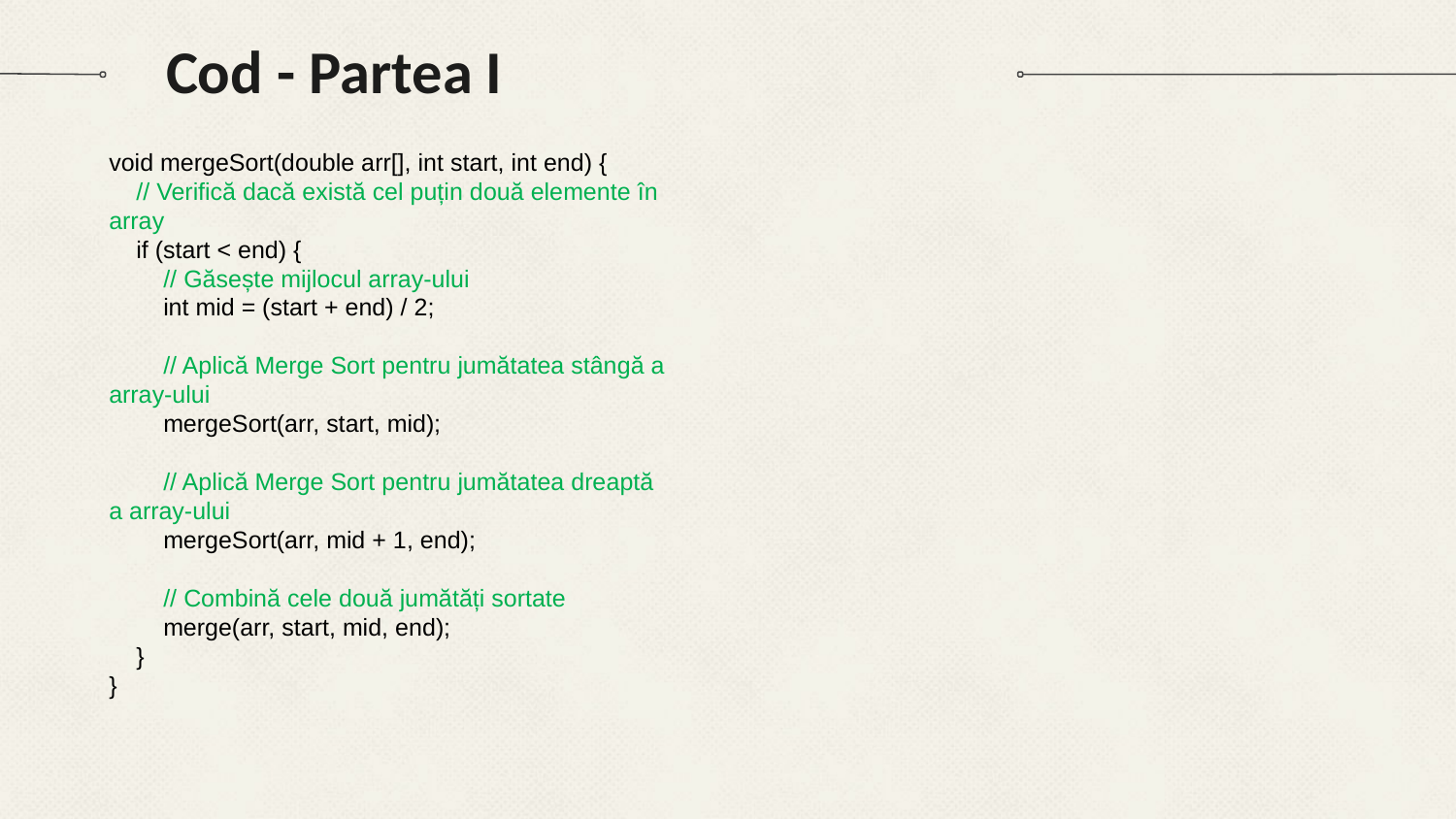

# Cod - Partea I
void mergeSort(double arr[], int start, int end) {
    // Verifică dacă există cel puțin două elemente în array
    if (start < end) {
        // Găsește mijlocul array-ului
        int mid = (start + end) / 2;

        // Aplică Merge Sort pentru jumătatea stângă a array-ului
        mergeSort(arr, start, mid);

        // Aplică Merge Sort pentru jumătatea dreaptă a array-ului
        mergeSort(arr, mid + 1, end);

        // Combină cele două jumătăți sortate
        merge(arr, start, mid, end);
    }
}